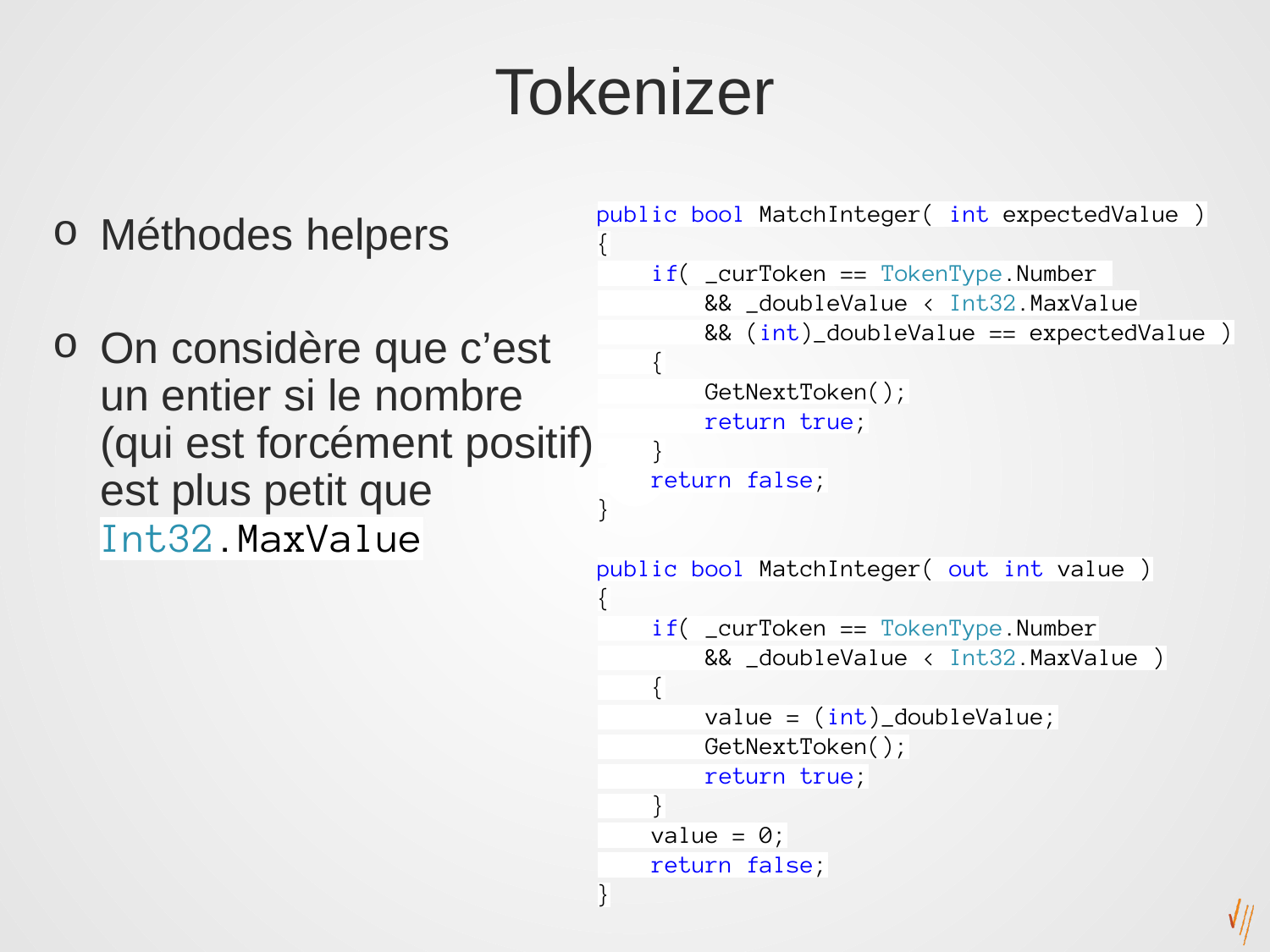

# Tokenizer
public bool MatchInteger( int expectedValue )
{
    if( _curToken == TokenType.Number
        && _doubleValue < Int32.MaxValue
        && (int)_doubleValue == expectedValue )
    {
        GetNextToken();
        return true;
    }
    return false;
}

public bool MatchInteger( out int value )
{
    if( _curToken == TokenType.Number
        && _doubleValue < Int32.MaxValue )
    {
        value = (int)_doubleValue;
        GetNextToken();
        return true;
    }
    value = 0;
    return false;
}
Méthodes helpers

On considère que c’est un entier si le nombre (qui est forcément positif) est plus petit que Int32.MaxValue